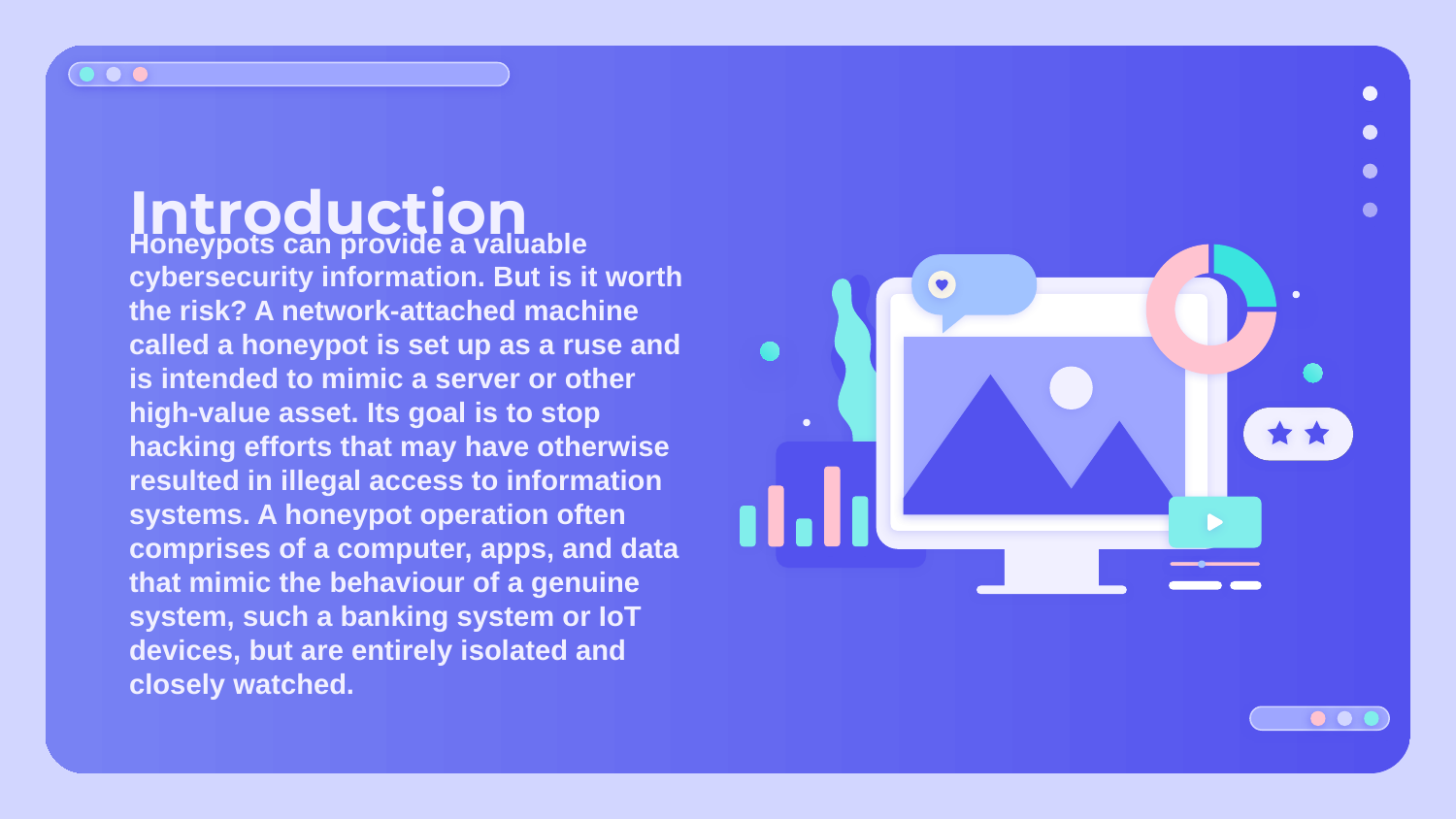

# Introduction

Honeypots can provide a valuable cybersecurity information. But is it worth the risk? A network-attached machine called a honeypot is set up as a ruse and is intended to mimic a server or other high-value asset. Its goal is to stop hacking efforts that may have otherwise resulted in illegal access to information systems. A honeypot operation often comprises of a computer, apps, and data that mimic the behaviour of a genuine system, such a banking system or IoT devices, but are entirely isolated and closely watched.